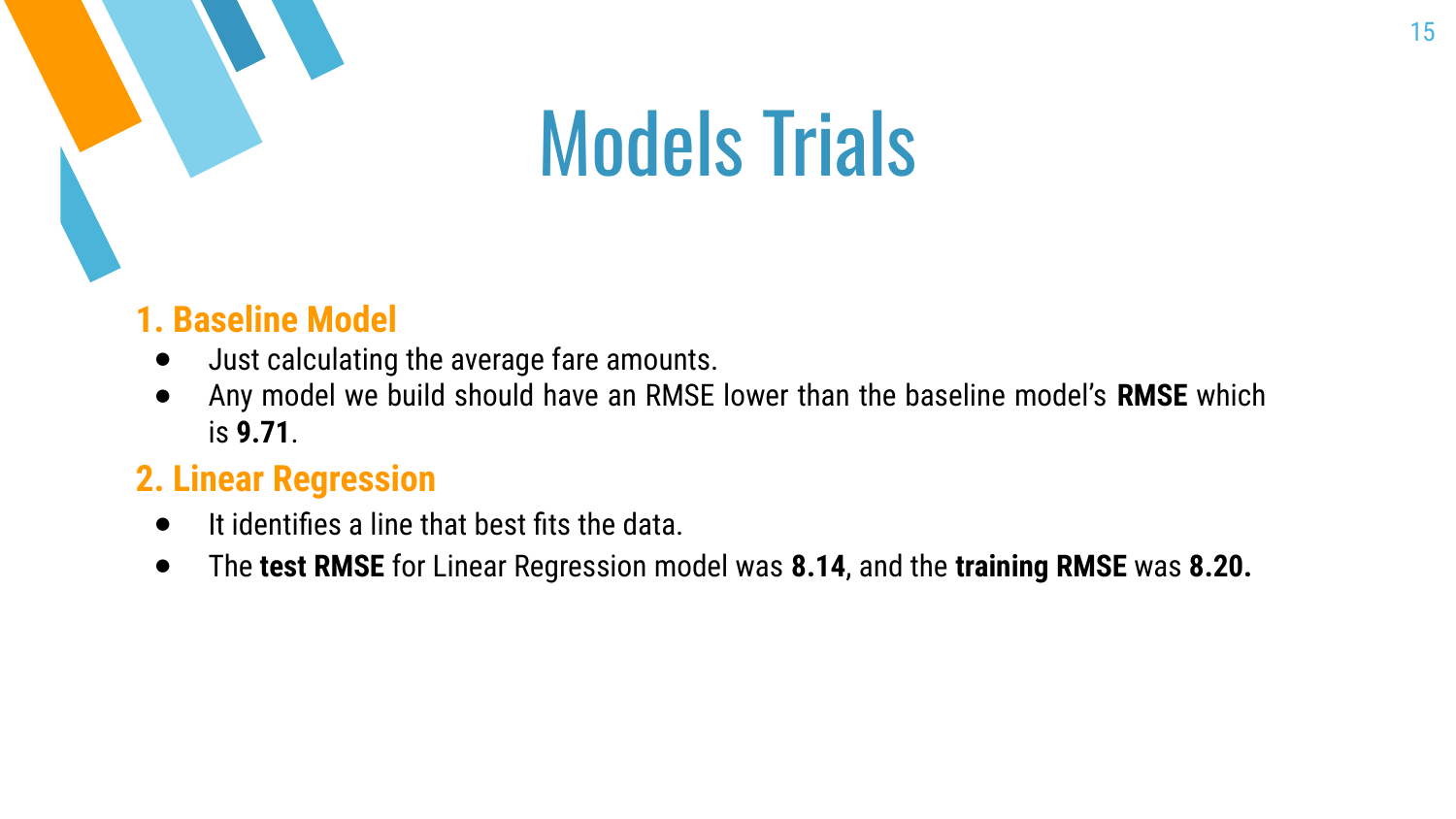

15
Models Trials
1. Baseline Model
Just calculating the average fare amounts.
Any model we build should have an RMSE lower than the baseline model’s RMSE which is 9.71.
2. Linear Regression
It identifies a line that best fits the data.
The test RMSE for Linear Regression model was 8.14, and the training RMSE was 8.20.